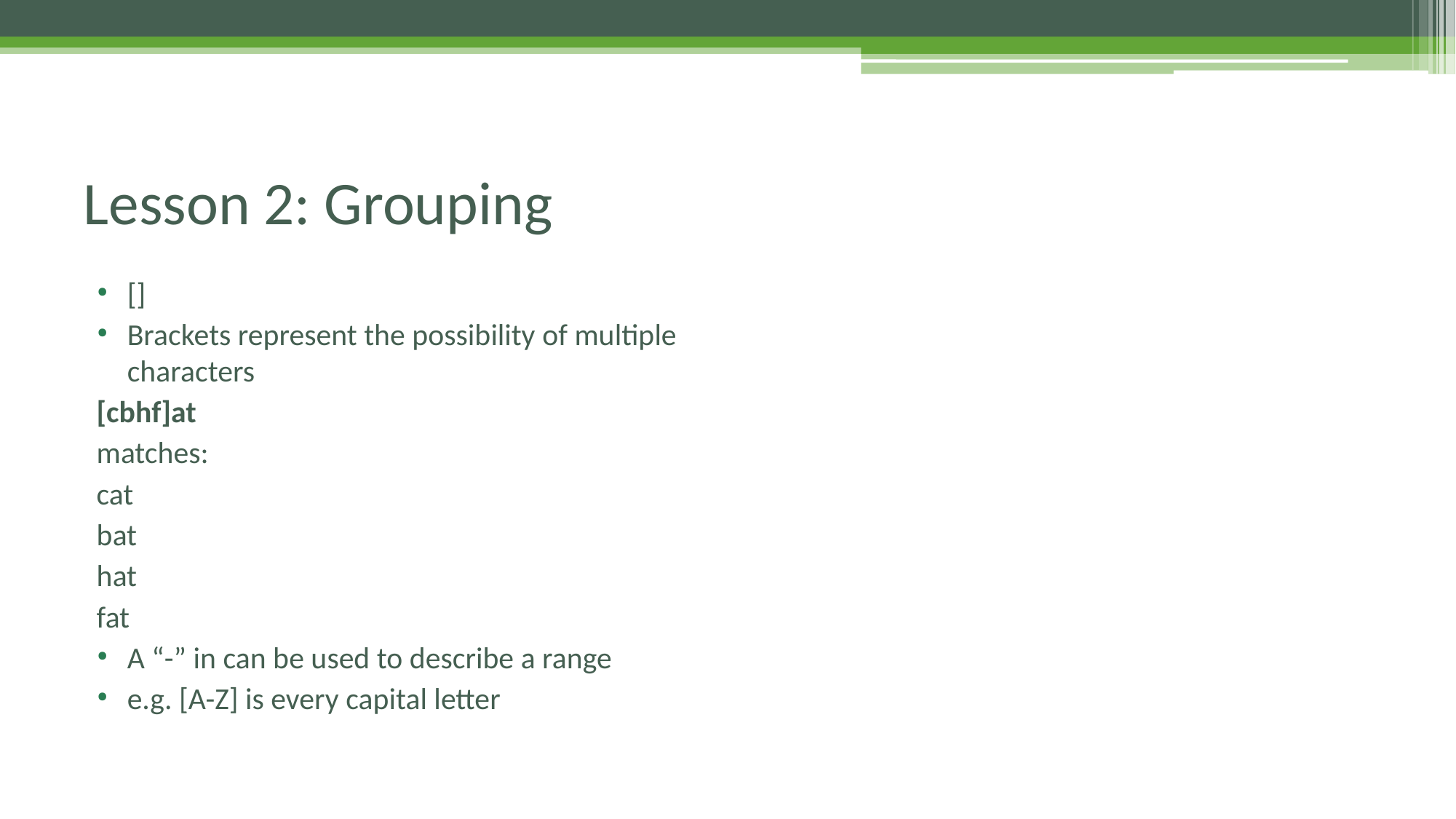

# Lesson 2: Grouping
[]
Brackets represent the possibility of multiple characters
[cbhf]at
matches:
cat
bat
hat
fat
A “-” in can be used to describe a range
e.g. [A-Z] is every capital letter